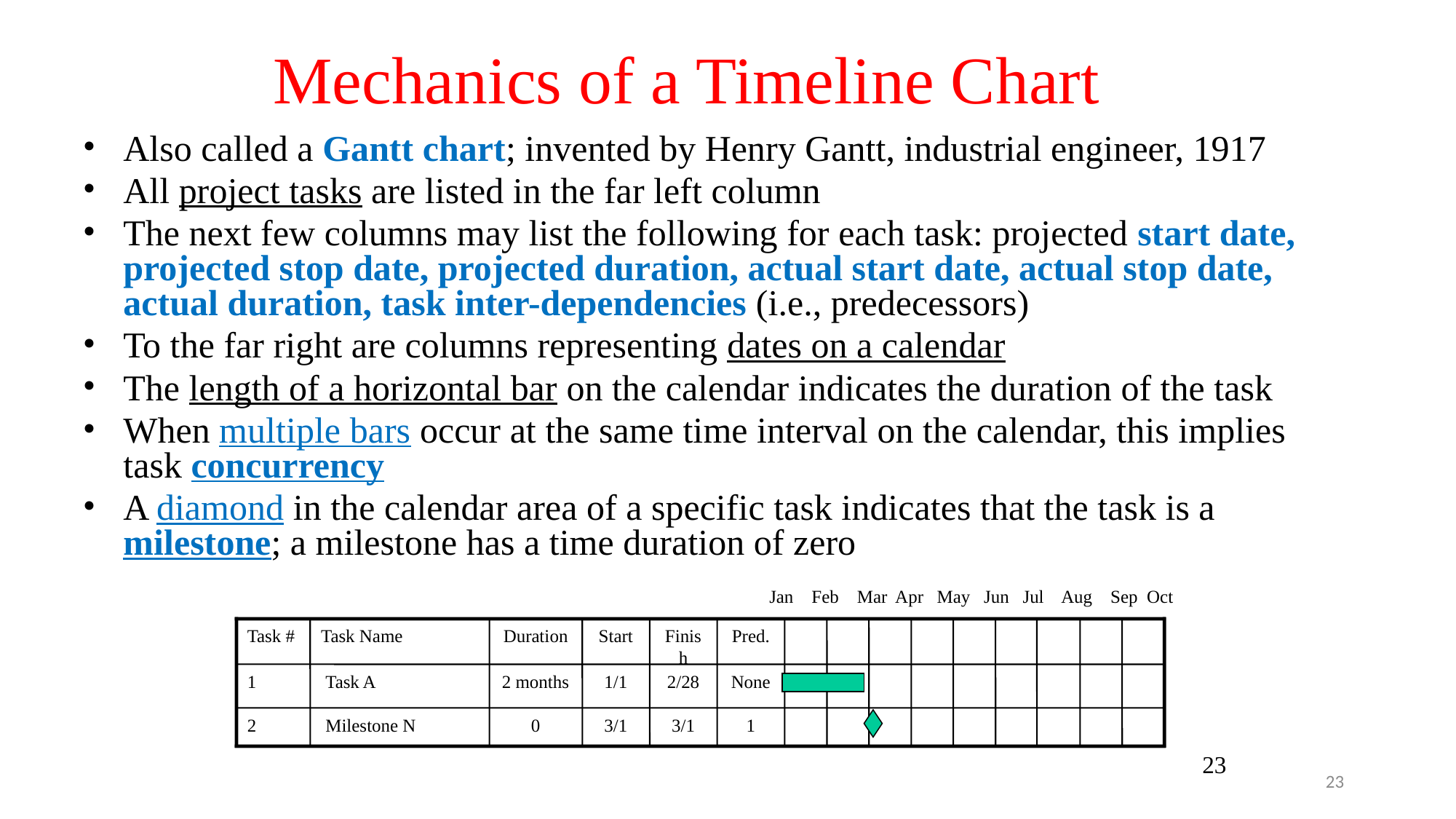

Mechanics of a Timeline Chart
Also called a Gantt chart; invented by Henry Gantt, industrial engineer, 1917
All project tasks are listed in the far left column
The next few columns may list the following for each task: projected start date, projected stop date, projected duration, actual start date, actual stop date, actual duration, task inter-dependencies (i.e., predecessors)‏
To the far right are columns representing dates on a calendar
The length of a horizontal bar on the calendar indicates the duration of the task
When multiple bars occur at the same time interval on the calendar, this implies task concurrency
A diamond in the calendar area of a specific task indicates that the task is a milestone; a milestone has a time duration of zero

Jan    Feb    Mar  Apr   May   Jun   Jul    Aug    Sep  Oct
Task #

Task Name

Duration

Start

Finish

Pred.

1

 Task A
2 months
1/1
2/28
None

2

 Milestone N
0
3/1
3/1
1

23
23